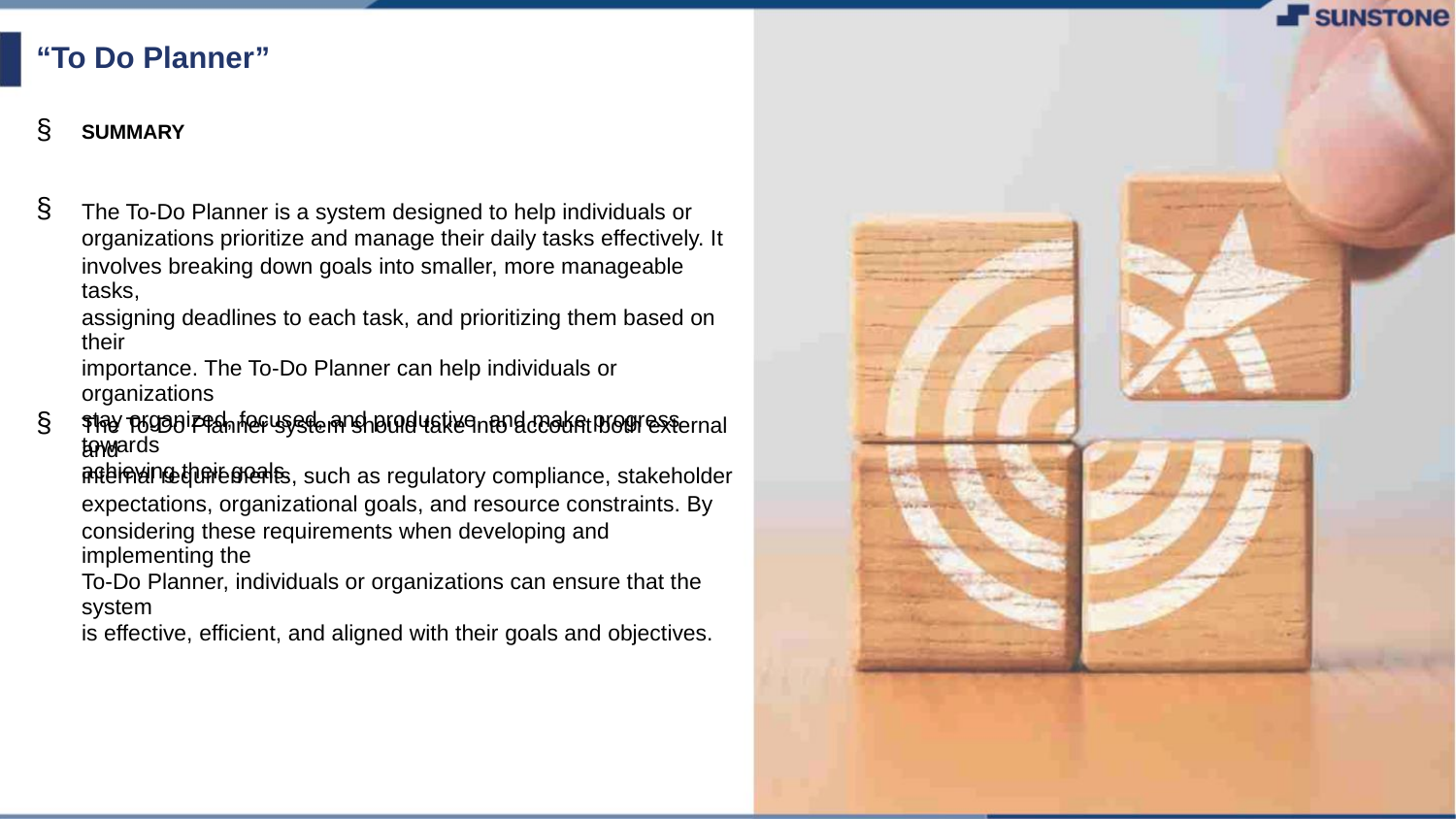

“To Do Planner”
§
§
SUMMARY
The To-Do Planner is a system designed to help individuals or
organizations prioritize and manage their daily tasks effectively. It
involves breaking down goals into smaller, more manageable tasks,
assigning deadlines to each task, and prioritizing them based on their
importance. The To-Do Planner can help individuals or organizations
stay organized, focused, and productive, and make progress towards
achieving their goals.
§
The To-Do Planner system should take into account both external and
internal requirements, such as regulatory compliance, stakeholder
expectations, organizational goals, and resource constraints. By
considering these requirements when developing and implementing the
To-Do Planner, individuals or organizations can ensure that the system
is effective, efficient, and aligned with their goals and objectives.